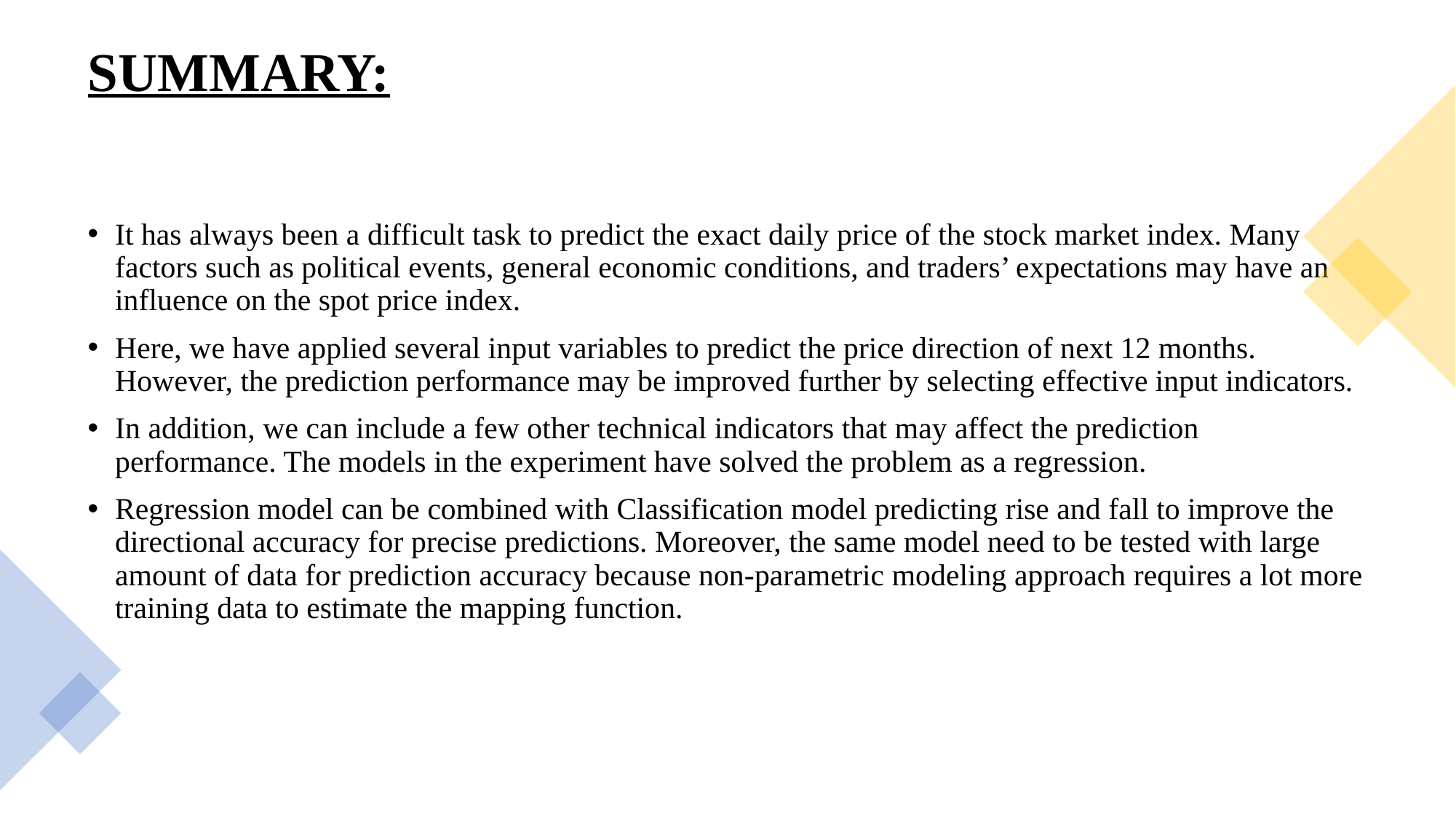

# SUMMARY:

It has always been a difficult task to predict the exact daily price of the stock market index. Many factors such as political events, general economic conditions, and traders’ expectations may have an influence on the spot price index.
Here, we have applied several input variables to predict the price direction of next 12 months. However, the prediction performance may be improved further by selecting effective input indicators.
In addition, we can include a few other technical indicators that may affect the prediction performance. The models in the experiment have solved the problem as a regression.
Regression model can be combined with Classification model predicting rise and fall to improve the directional accuracy for precise predictions. Moreover, the same model need to be tested with large amount of data for prediction accuracy because non-parametric modeling approach requires a lot more training data to estimate the mapping function.